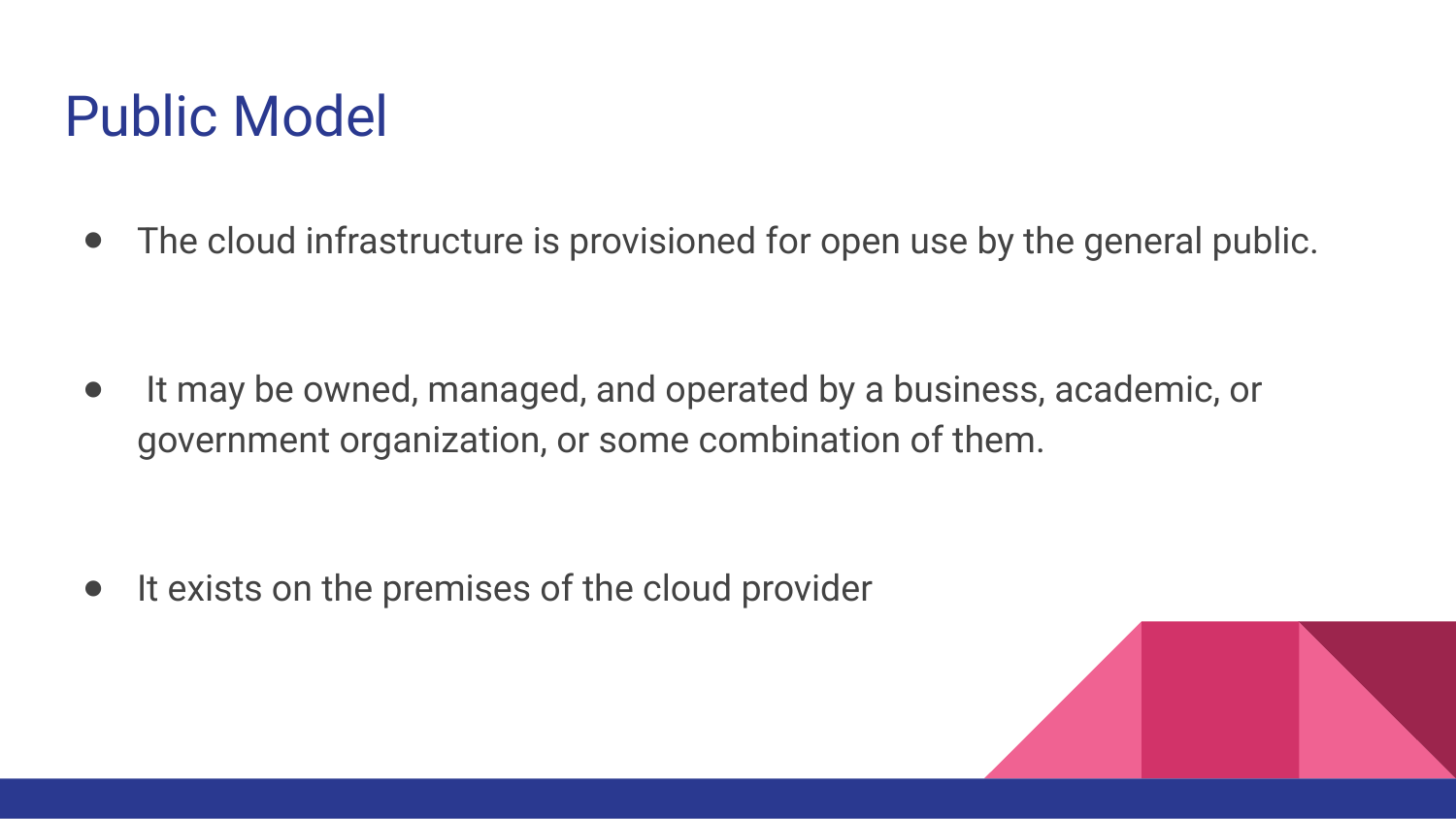

# Public Model
The cloud infrastructure is provisioned for open use by the general public.

 It may be owned, managed, and operated by a business, academic, or government organization, or some combination of them.

It exists on the premises of the cloud provider